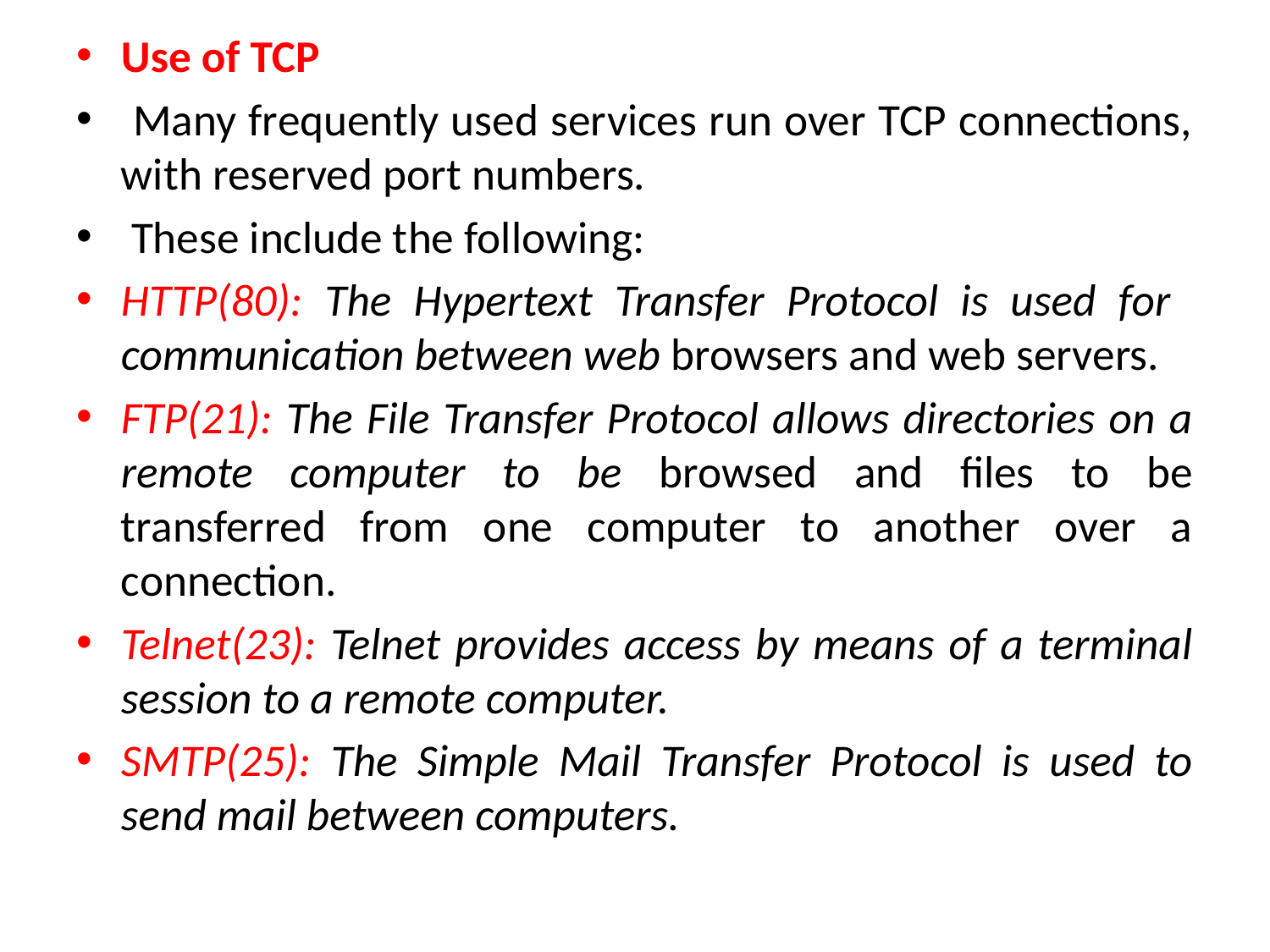

Use of TCP
 Many frequently used services run over TCP connections, with reserved port numbers.
 These include the following:
HTTP(80): The Hypertext Transfer Protocol is used for  communication between web browsers and web servers.
FTP(21): The File Transfer Protocol allows directories on a remote computer to be browsed and files to be transferred from one computer to another over a connection.
Telnet(23): Telnet provides access by means of a terminal session to a remote computer.
SMTP(25): The Simple Mail Transfer Protocol is used to send mail between computers.